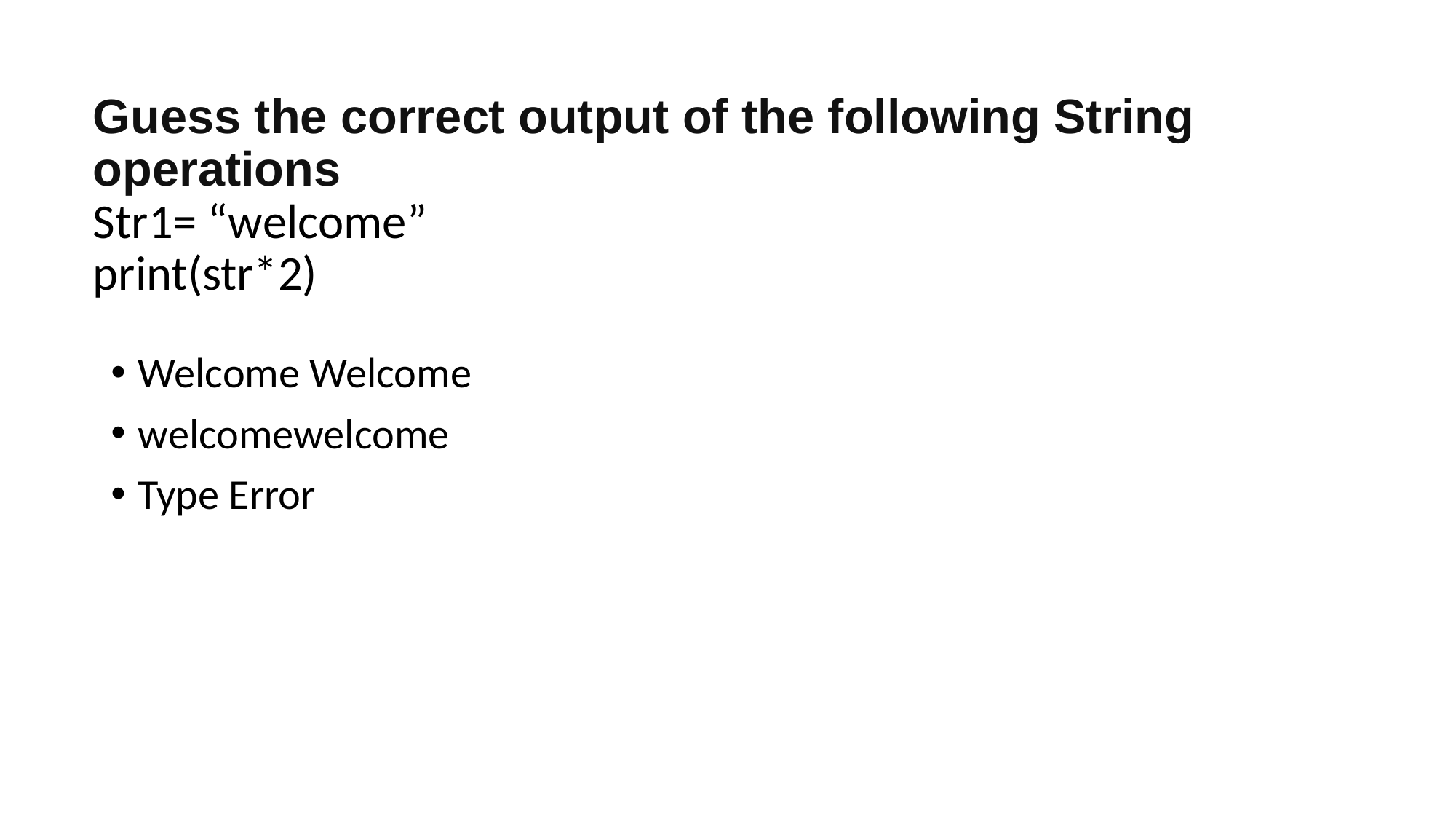

# Guess the correct output of the following String operations Str1= “welcome” print(str*2)
Welcome Welcome
welcomewelcome
Type Error